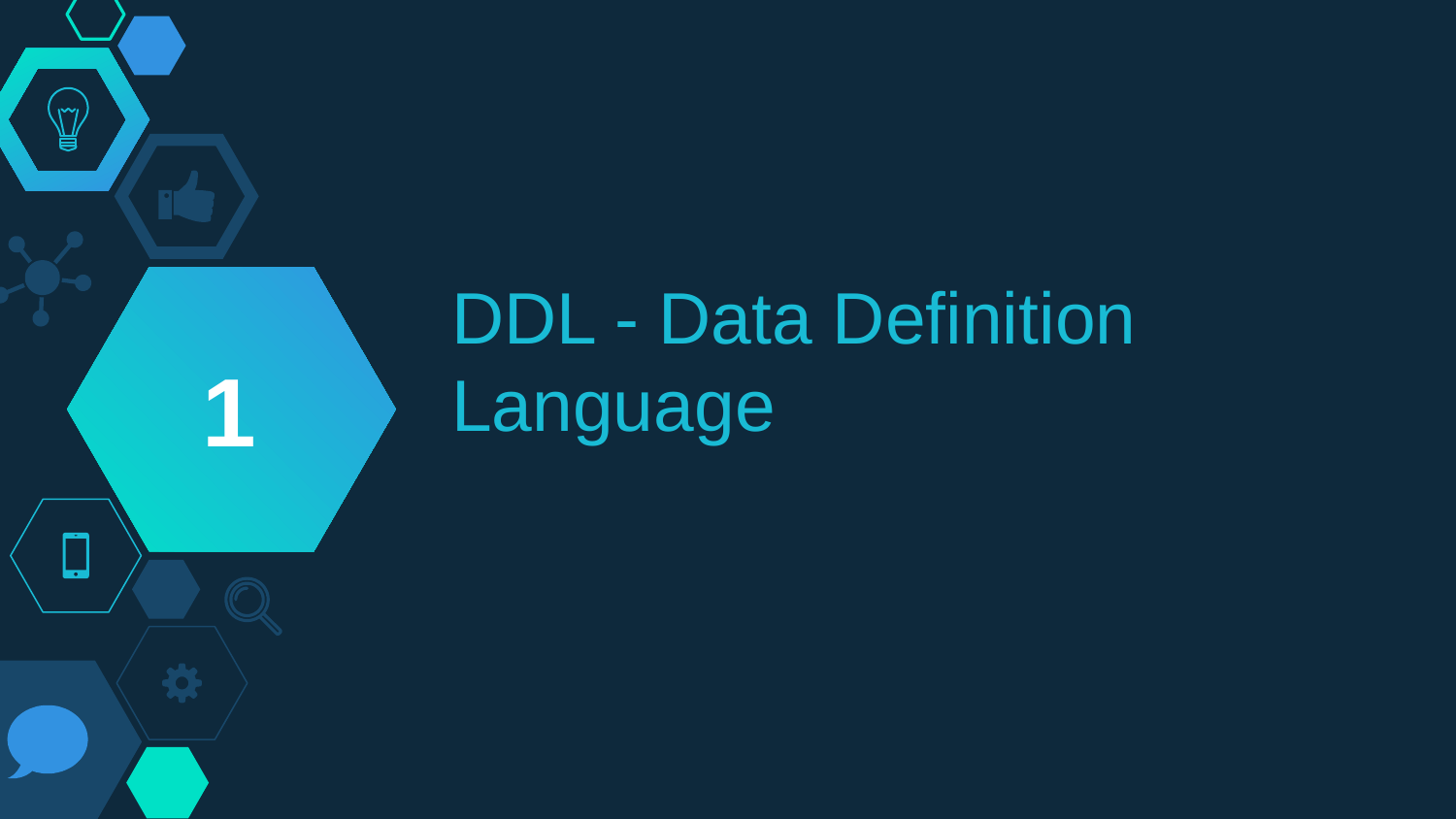

1
# DDL - Data Definition Language